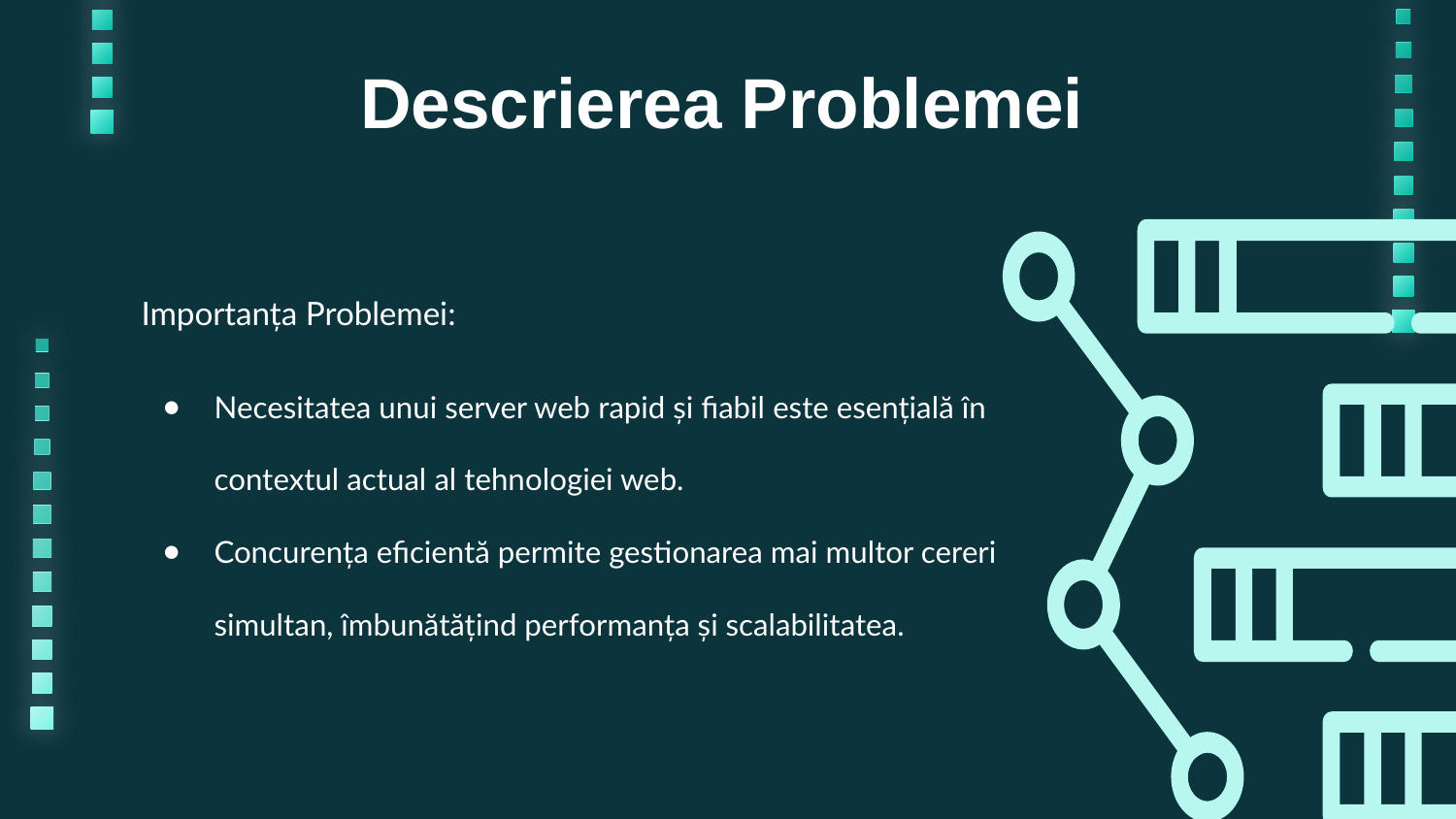

# Descrierea Problemei

Importanța Problemei:
Necesitatea unui server web rapid și fiabil este esențială în contextul actual al tehnologiei web.
Concurența eficientă permite gestionarea mai multor cereri simultan, îmbunătățind performanța și scalabilitatea.